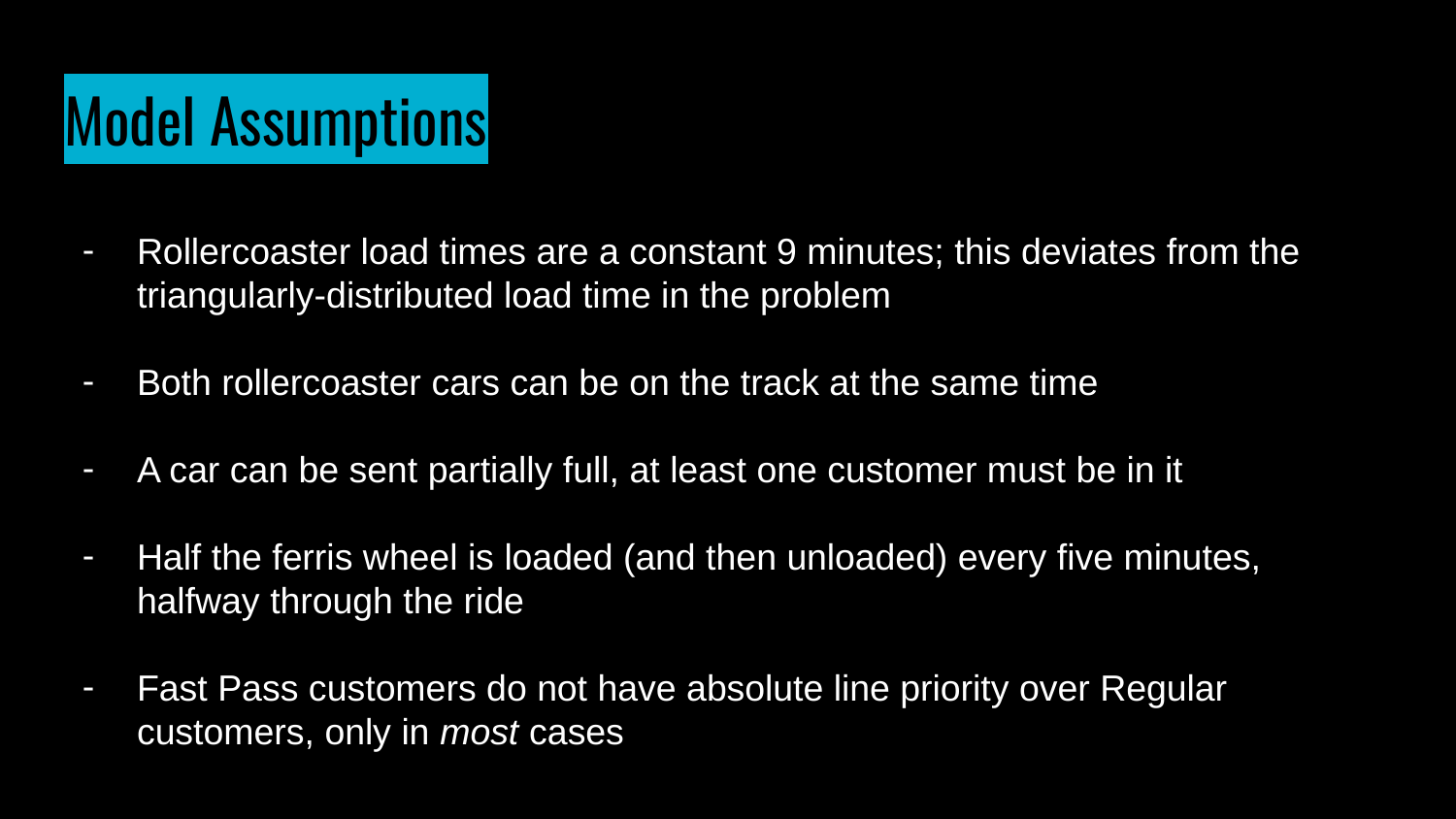

# Model Assumptions
Rollercoaster load times are a constant 9 minutes; this deviates from the triangularly-distributed load time in the problem

Both rollercoaster cars can be on the track at the same time

A car can be sent partially full, at least one customer must be in it

Half the ferris wheel is loaded (and then unloaded) every five minutes, halfway through the ride

Fast Pass customers do not have absolute line priority over Regular customers, only in most cases